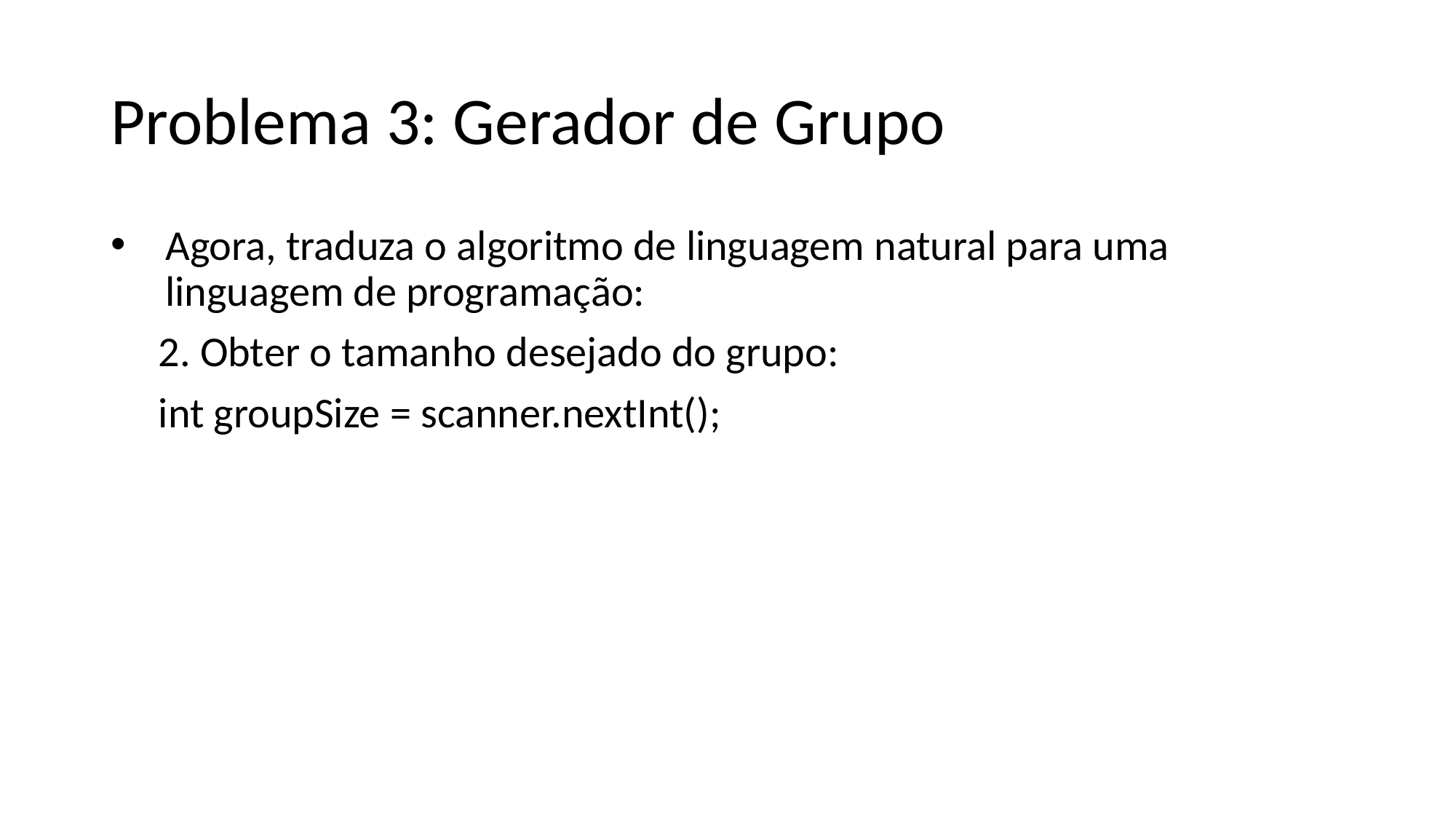

# Problema 3: Gerador de Grupo
Agora, traduza o algoritmo de linguagem natural para uma linguagem de programação:
2. Obter o tamanho desejado do grupo:
int groupSize = scanner.nextInt();